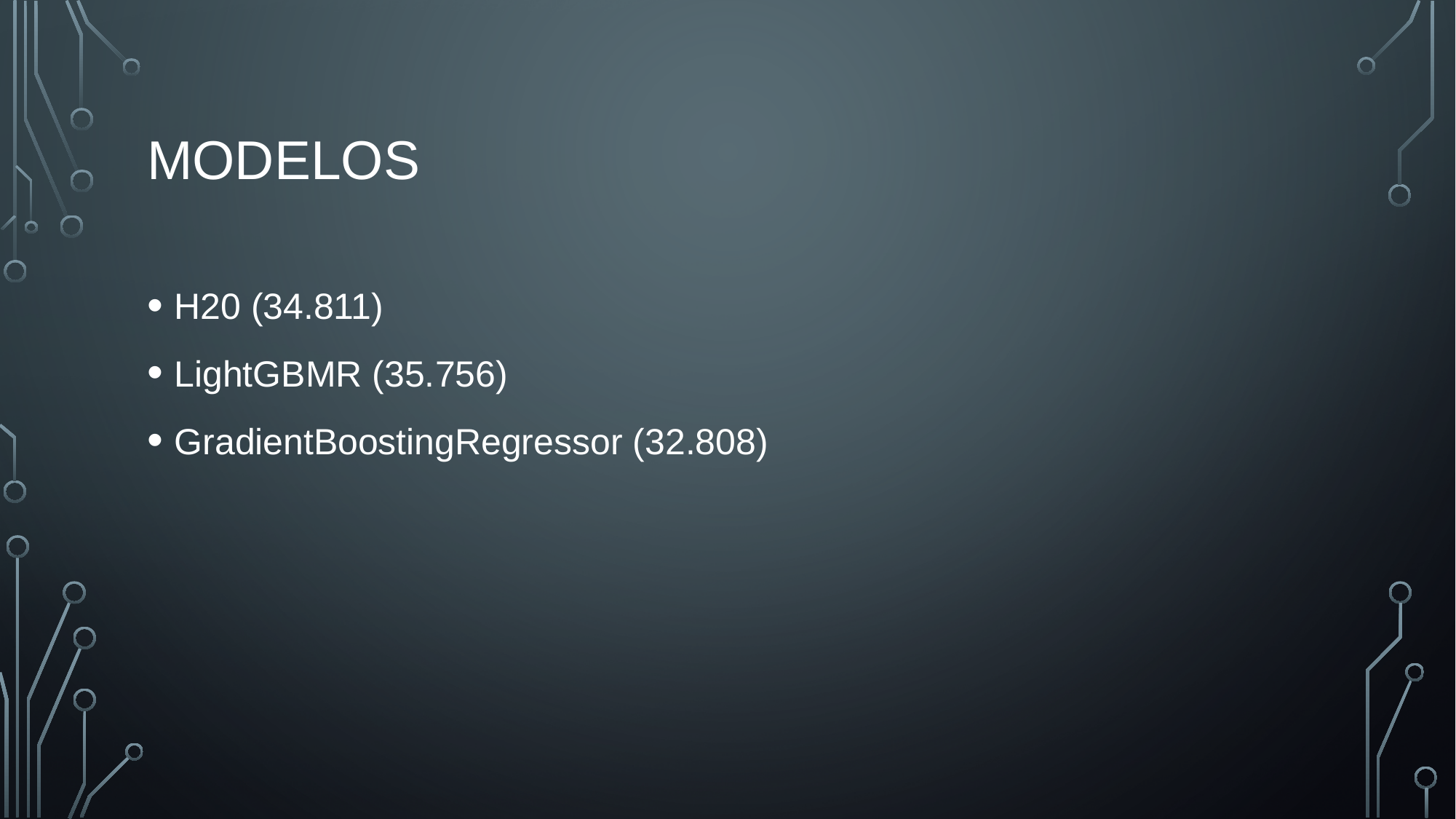

# modelos
H20 (34.811)
LightGBMR (35.756)
GradientBoostingRegressor (32.808)